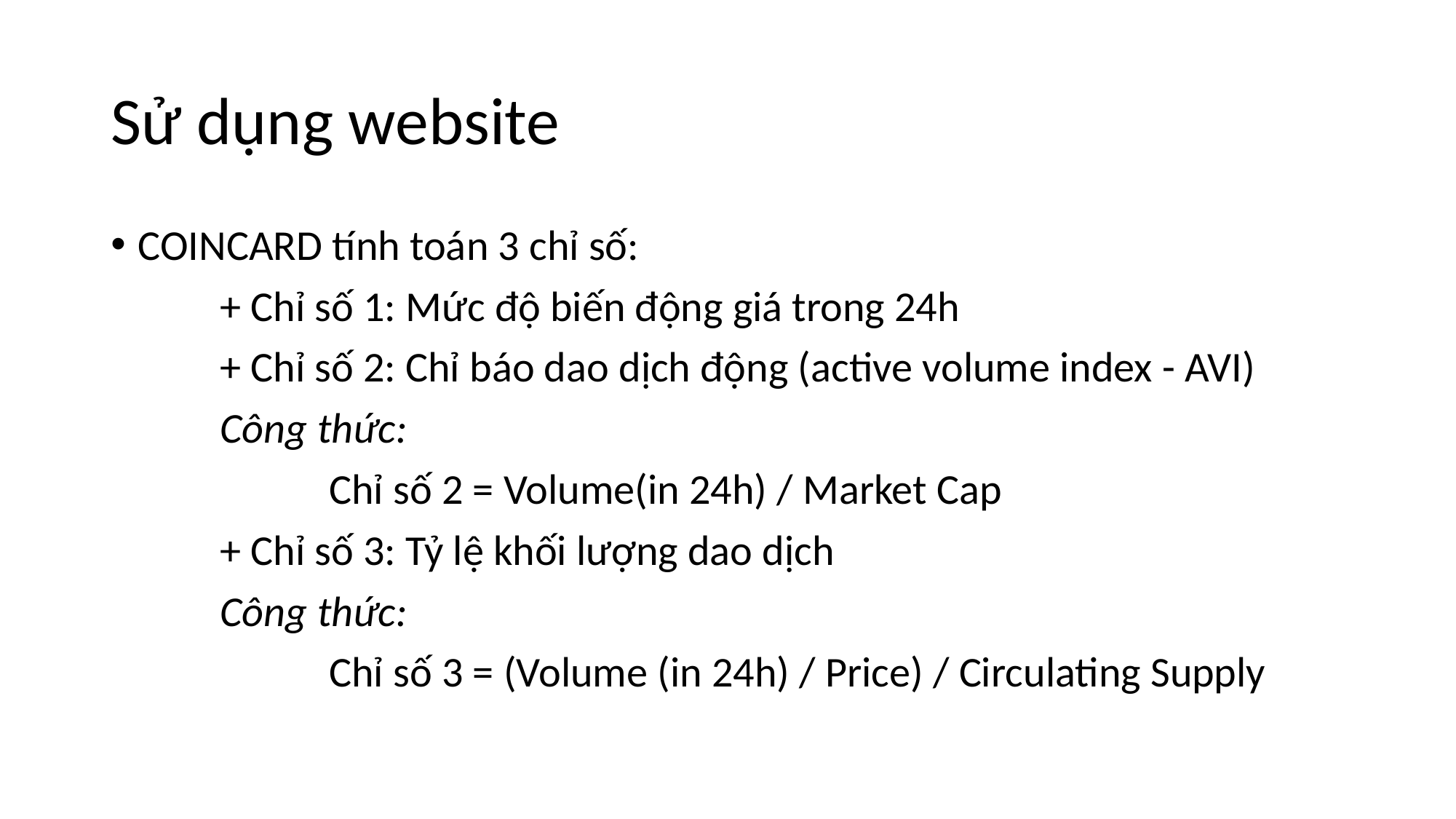

# Sử dụng website
COINCARD tính toán 3 chỉ số:
	+ Chỉ số 1: Mức độ biến động giá trong 24h
	+ Chỉ số 2: Chỉ báo dao dịch động (active volume index - AVI)
	Công thức:
		Chỉ số 2 = Volume(in 24h) / Market Cap
	+ Chỉ số 3: Tỷ lệ khối lượng dao dịch
	Công thức:
		Chỉ số 3 = (Volume (in 24h) / Price) / Circulating Supply